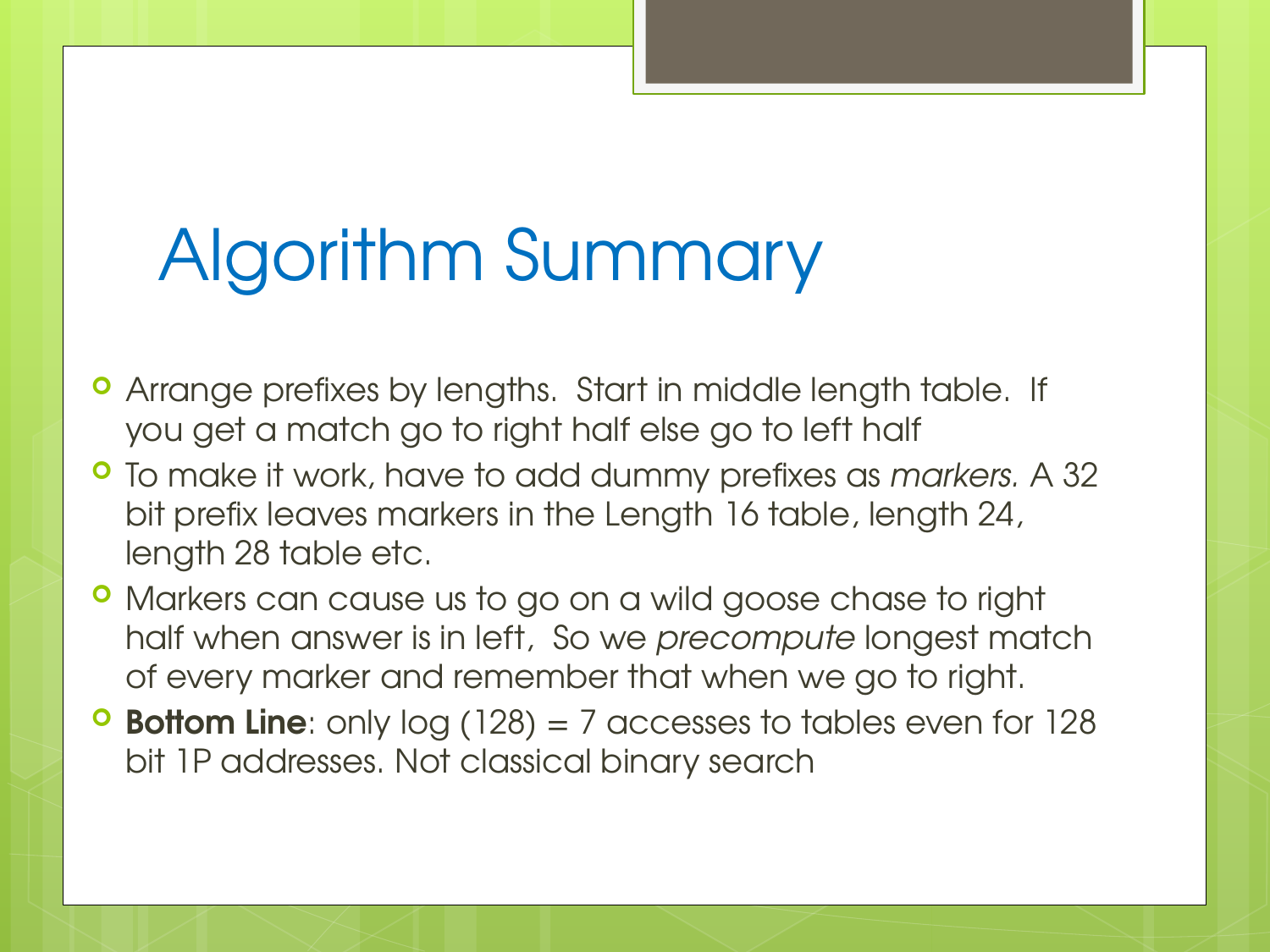

# Algorithm Summary

Arrange prefixes by lengths.  Start in middle length table.  If you get a match go to right half else go to left half
To make it work, have to add dummy prefixes as markers. A 32 bit prefix leaves markers in the Length 16 table, length 24, length 28 table etc.
Markers can cause us to go on a wild goose chase to right half when answer is in left,  So we precompute longest match of every marker and remember that when we go to right.
Bottom Line: only log (128) = 7 accesses to tables even for 128 bit 1P addresses. Not classical binary search